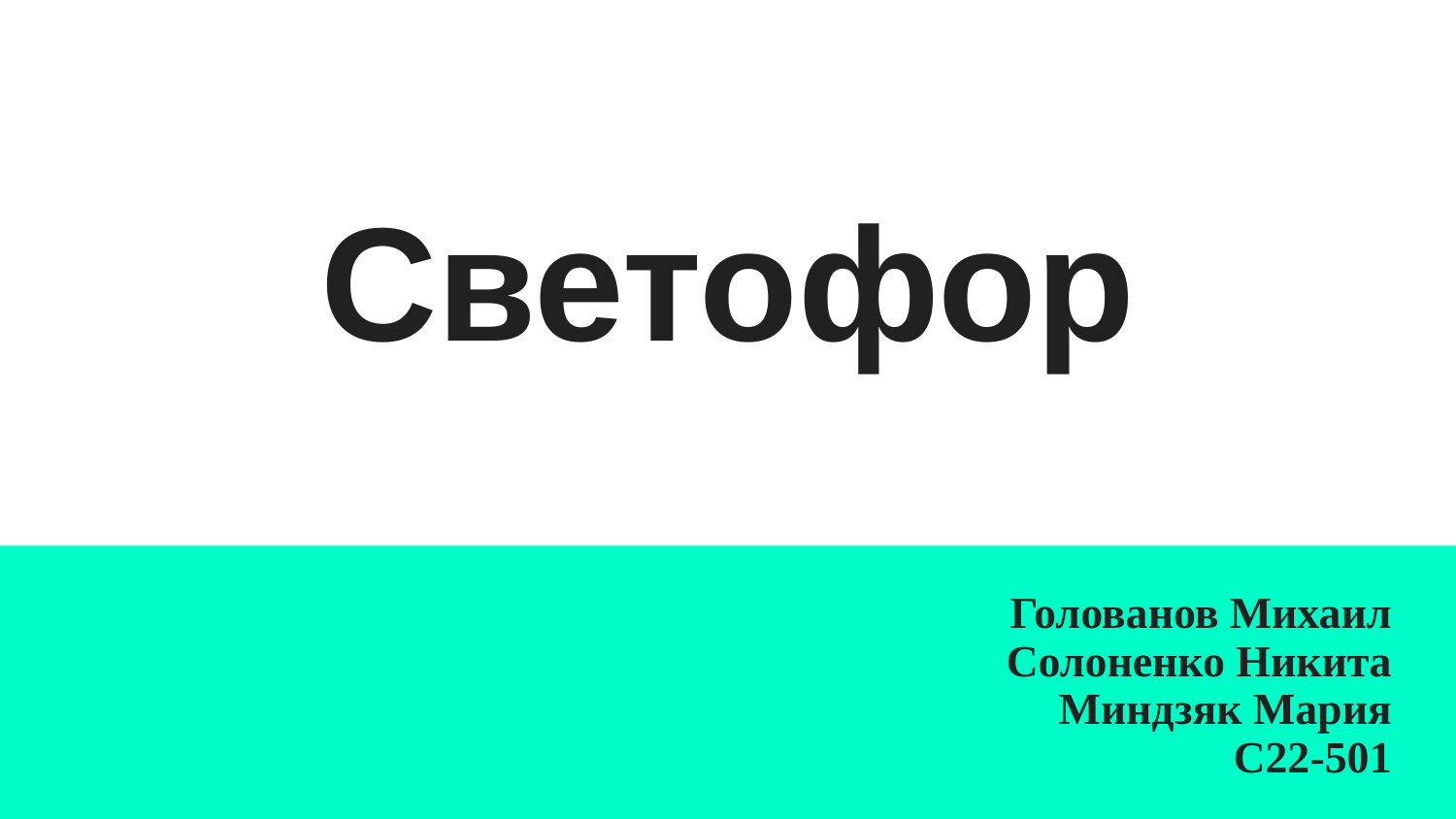

# Светофор
Голованов Михаил
Солоненко Никита
Миндзяк Мария
С22-501